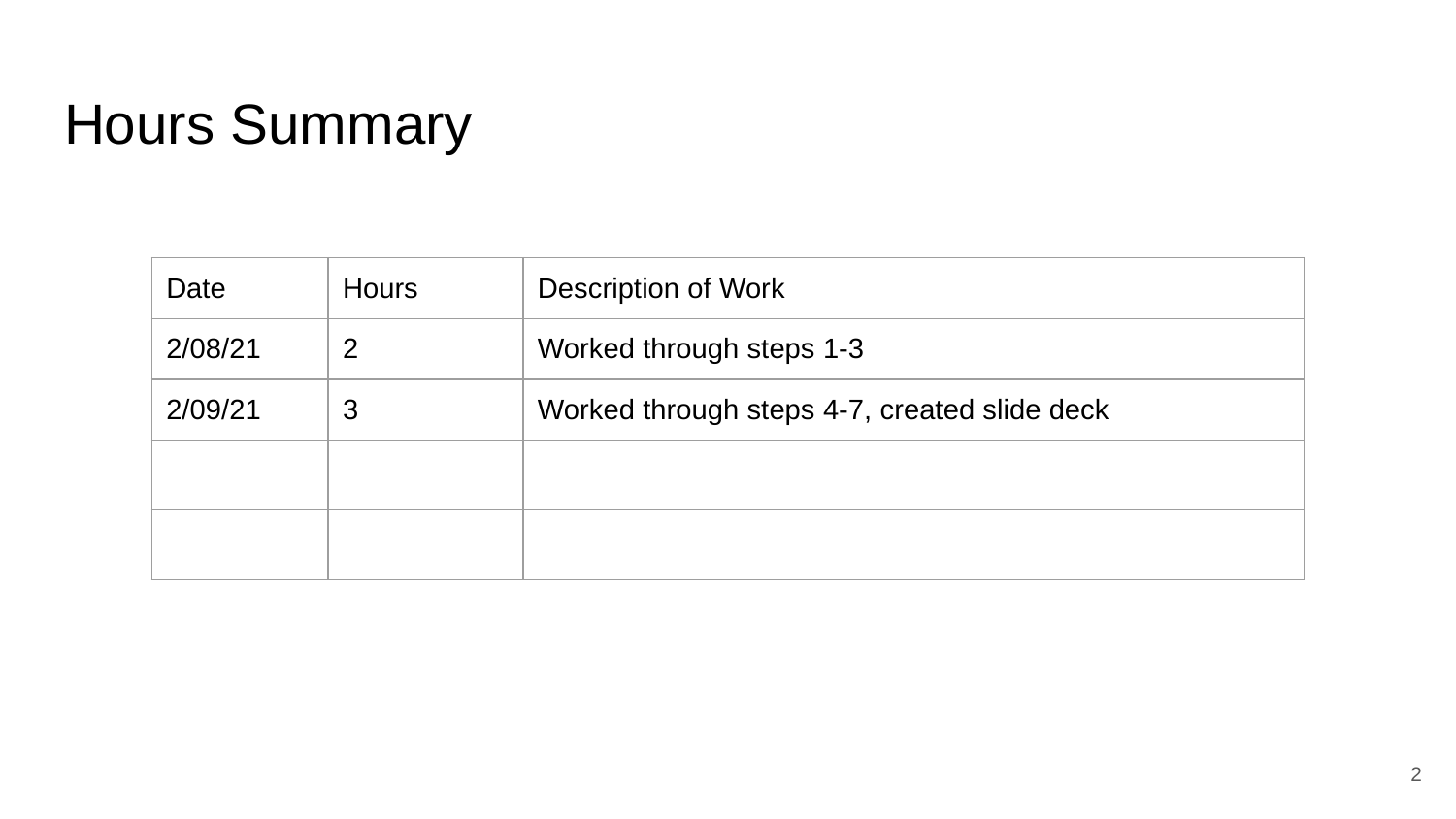

# Hours Summary
| Date | Hours | Description of Work |
| --- | --- | --- |
| 2/08/21 | 2 | Worked through steps 1-3 |
| 2/09/21 | 3 | Worked through steps 4-7, created slide deck |
|  |  |  |
|  |  |  |
2